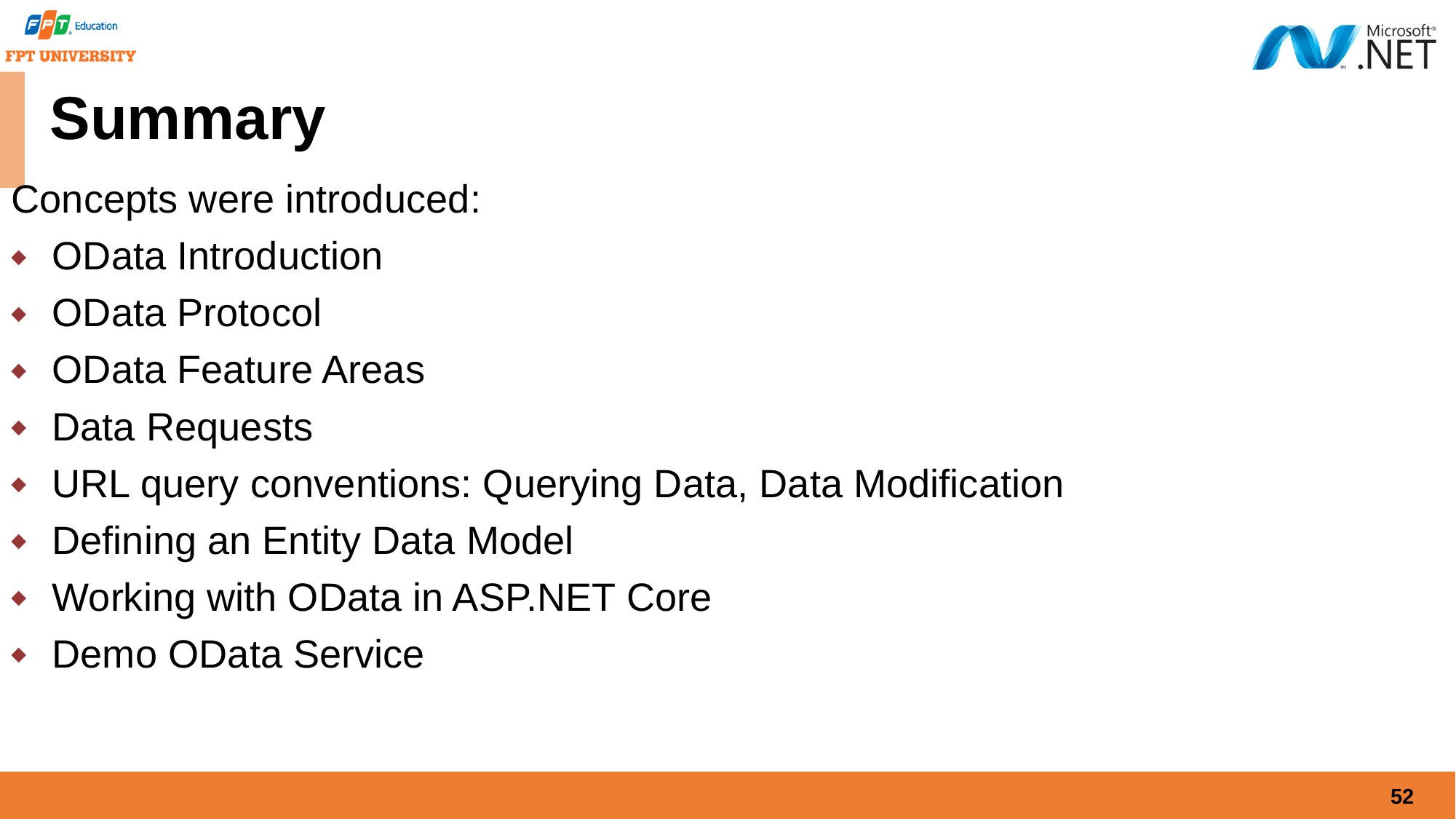

# Summary
Concepts were introduced:
OData Introduction
OData Protocol
OData Feature Areas
Data Requests
URL query conventions: Querying Data, Data Modification
Defining an Entity Data Model
Working with OData in ASP.NET Core
Demo OData Service
52